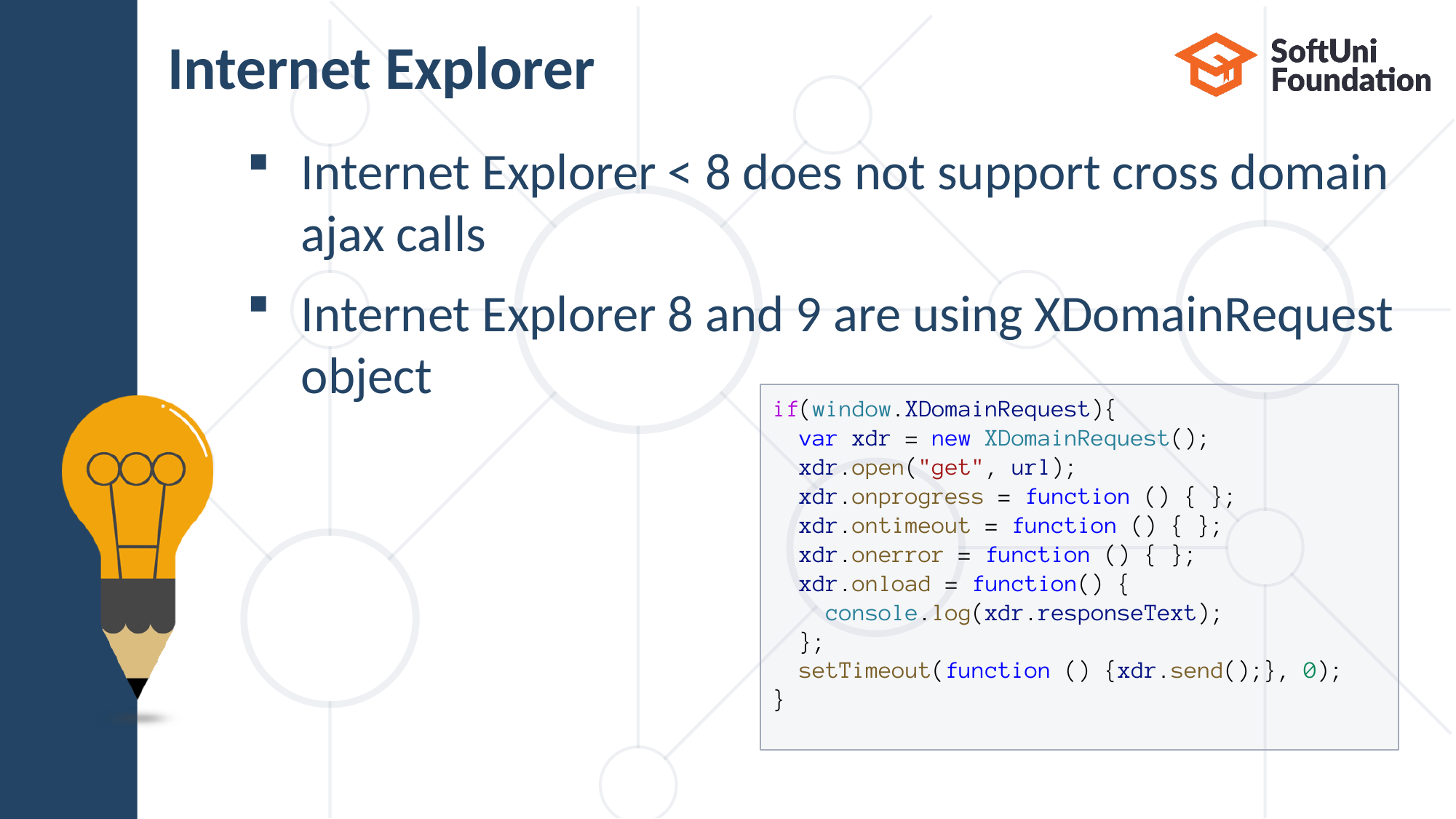

# Internet Explorer
Internet Explorer < 8 does not support cross domain ajax calls
Internet Explorer 8 and 9 are using XDomainRequest object

if(window.XDomainRequest){
  var xdr = new XDomainRequest();
  xdr.open("get", url);
  xdr.onprogress = function () { };
  xdr.ontimeout = function () { };
  xdr.onerror = function () { };
  xdr.onload = function() {
    console.log(xdr.responseText);
  };
  setTimeout(function () {xdr.send();}, 0);
}